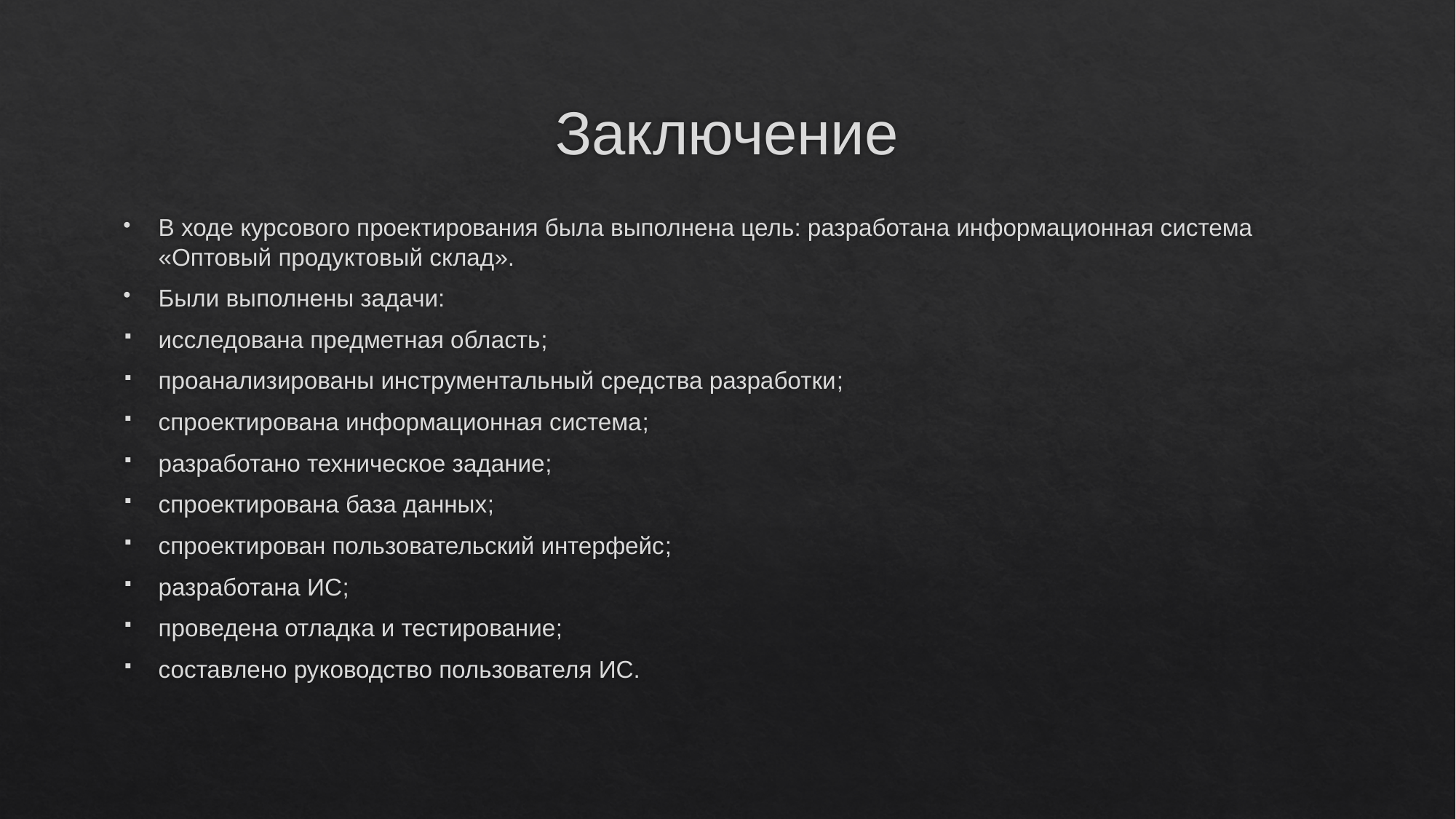

# Заключение
В ходе курсового проектирования была выполнена цель: разработана информационная система «Оптовый продуктовый склад».
Были выполнены задачи:
исследована предметная область;
проанализированы инструментальный средства разработки;
спроектирована информационная система;
разработано техническое задание;
спроектирована база данных;
спроектирован пользовательский интерфейс;
разработана ИС;
проведена отладка и тестирование;
составлено руководство пользователя ИС.